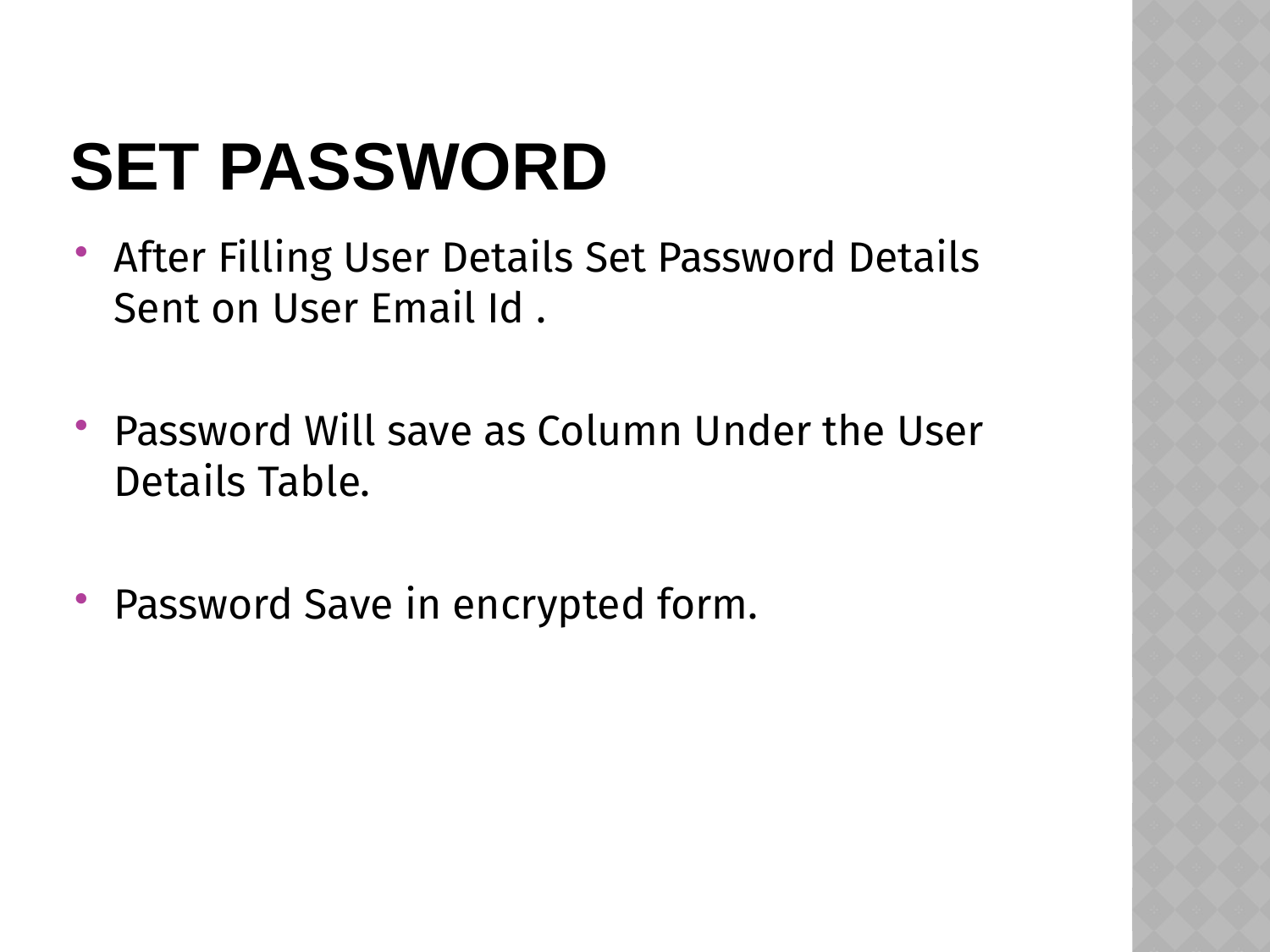

# Set Password
After Filling User Details Set Password Details Sent on User Email Id .

Password Will save as Column Under the User Details Table.

Password Save in encrypted form.